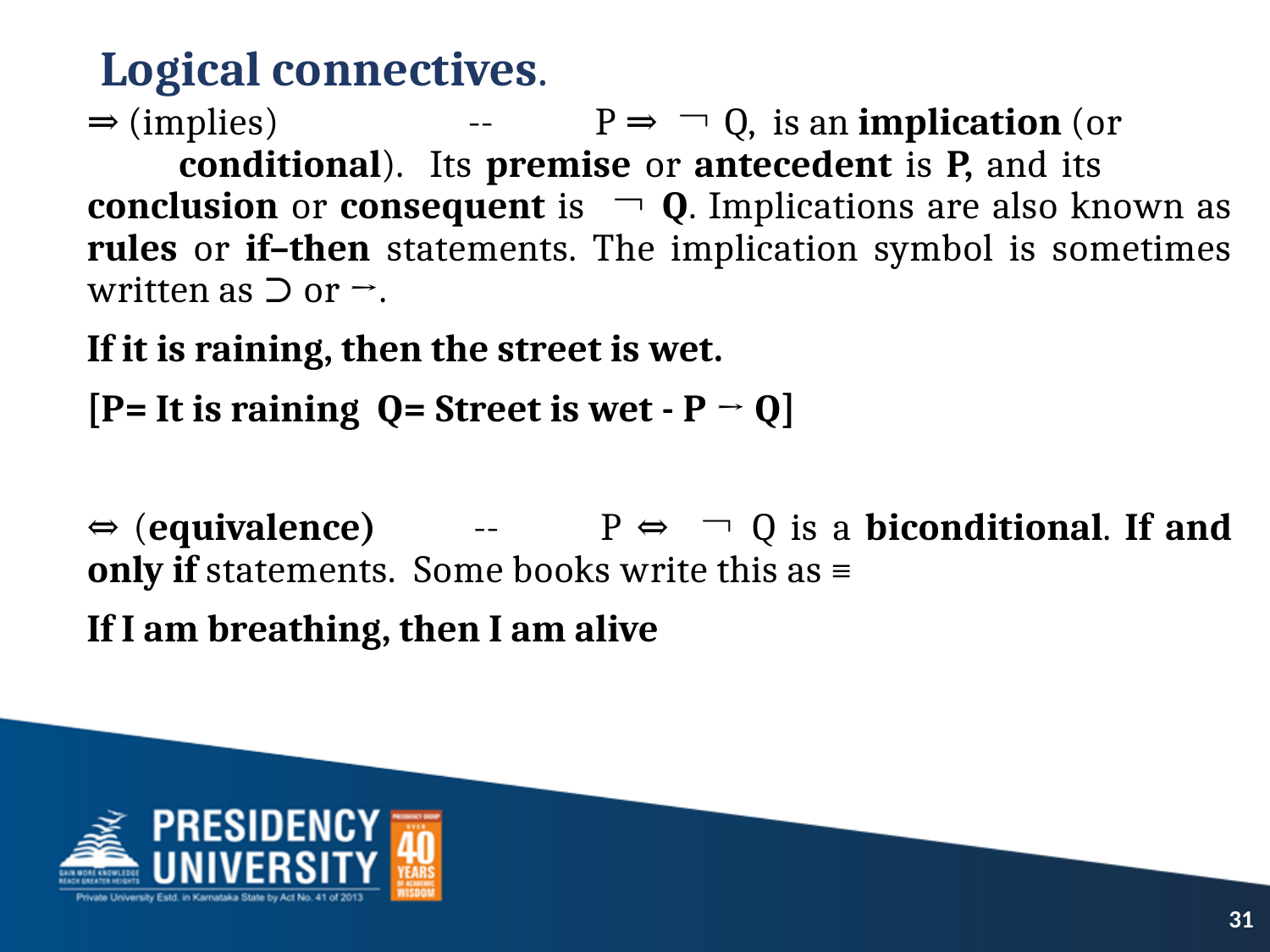

# Logical connectives.
⇒ (implies)		--	P ⇒ ￢Q,  is an implication (or
       conditional).  Its premise or antecedent is P, and its           conclusion or consequent is ￢Q. Implications are also known as rules or if–then statements. The implication symbol is sometimes written as ⊃ or →.
If it is raining, then the street is wet.
[P= It is raining  Q= Street is wet - P → Q]

⇔ (equivalence)	--	P ⇔ ￢Q is a biconditional. If and only if statements.  Some books write this as ≡
If I am breathing, then I am alive

31